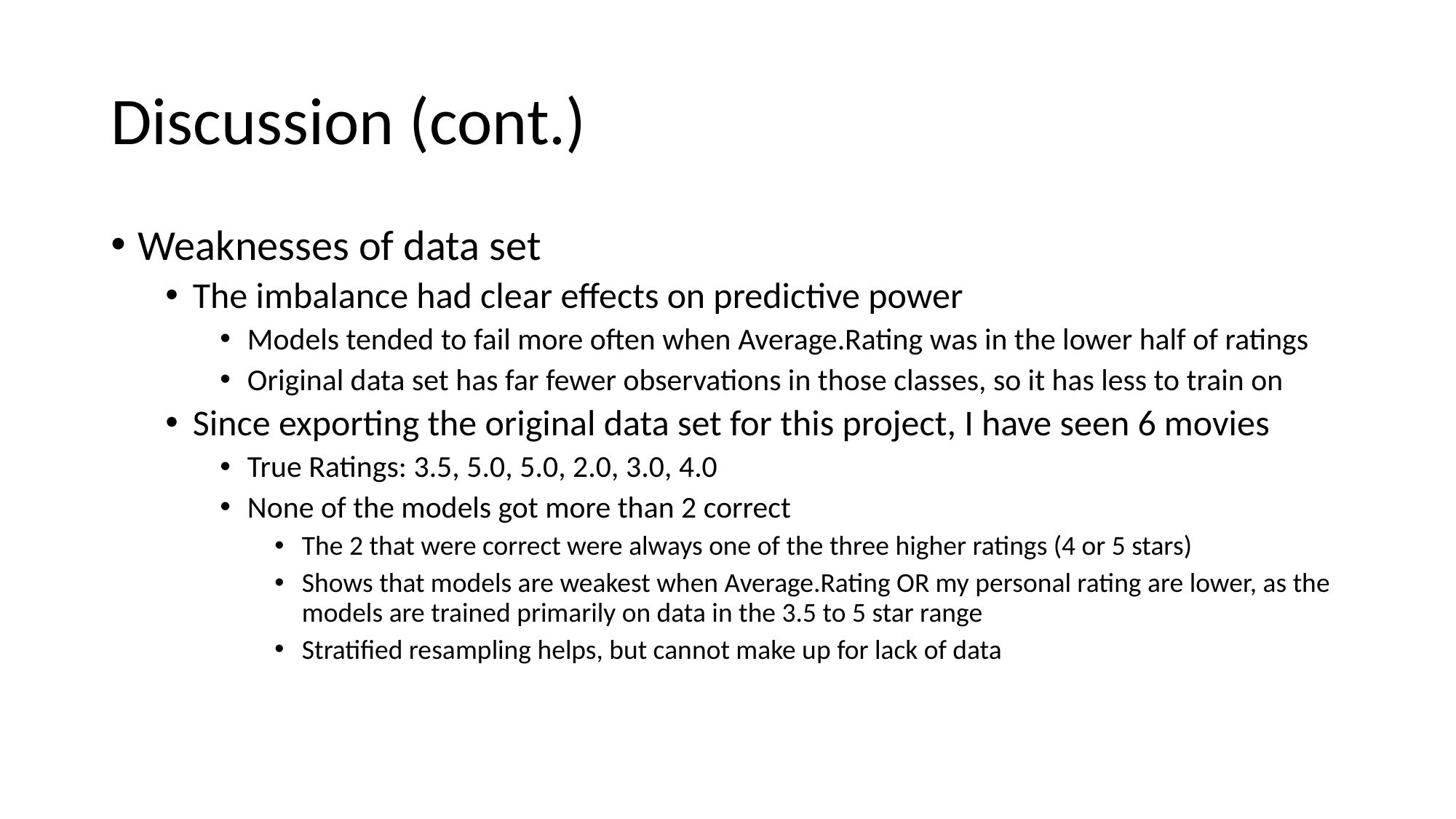

# Discussion (cont.)
Weaknesses of data set
The imbalance had clear effects on predictive power
Models tended to fail more often when Average.Rating was in the lower half of ratings
Original data set has far fewer observations in those classes, so it has less to train on
Since exporting the original data set for this project, I have seen 6 movies
True Ratings: 3.5, 5.0, 5.0, 2.0, 3.0, 4.0
None of the models got more than 2 correct
The 2 that were correct were always one of the three higher ratings (4 or 5 stars)
Shows that models are weakest when Average.Rating OR my personal rating are lower, as the models are trained primarily on data in the 3.5 to 5 star range
Stratified resampling helps, but cannot make up for lack of data